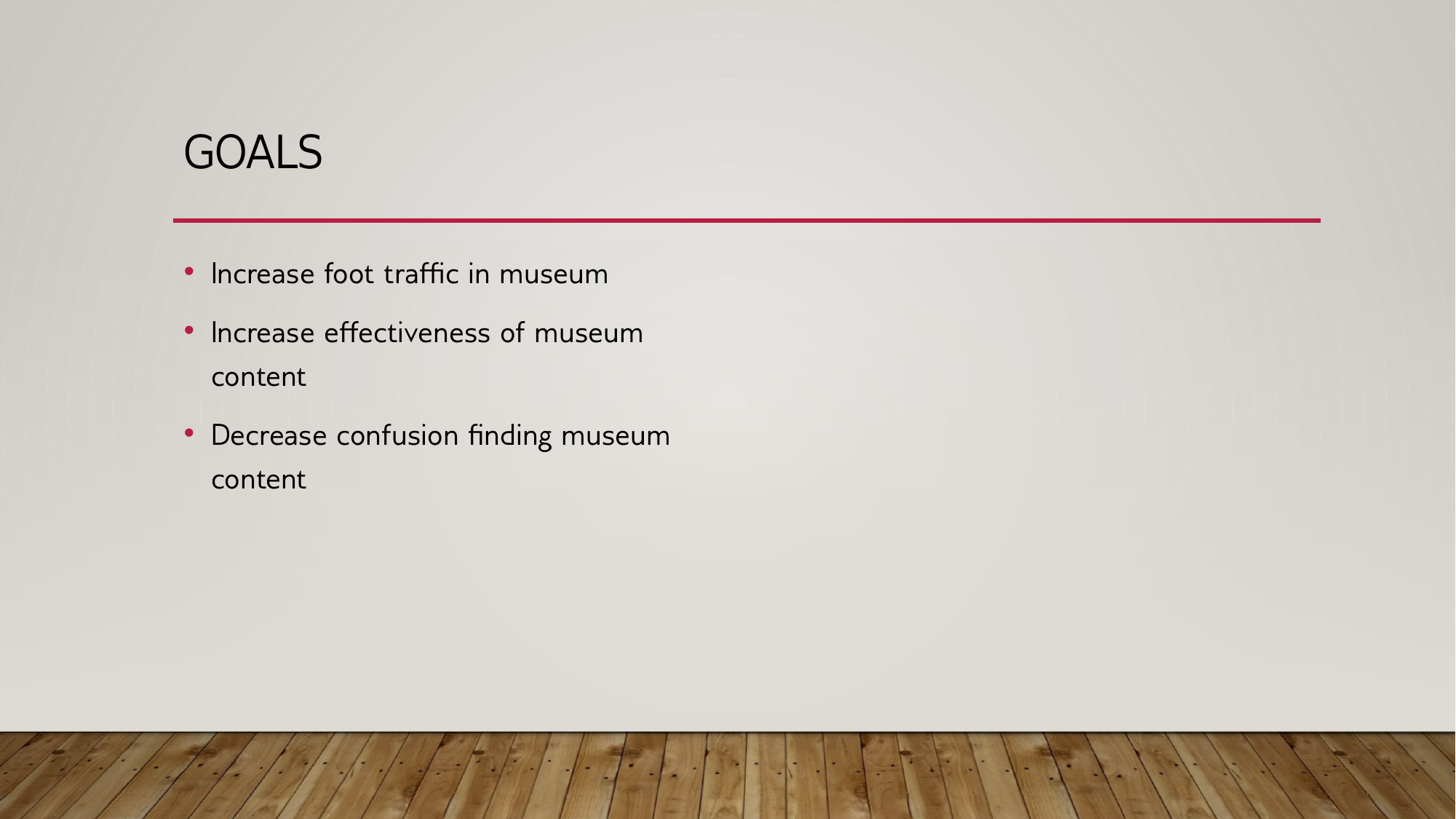

# Goals
Increase foot traffic in museum
Increase effectiveness of museum content
Decrease confusion finding museum content